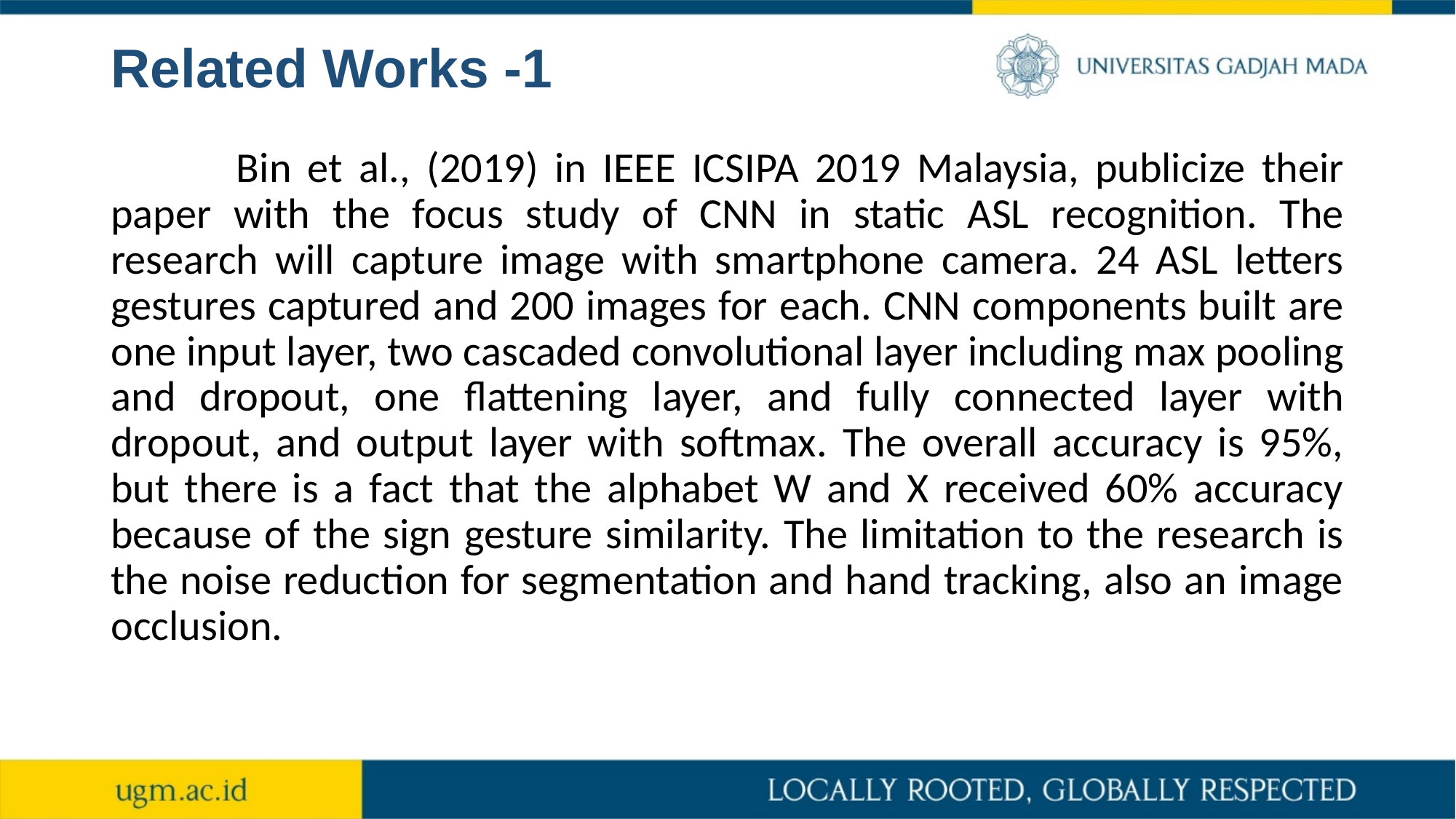

# Related Works -1
	 Bin et al., (2019) in IEEE ICSIPA 2019 Malaysia, publicize their paper with the focus study of CNN in static ASL recognition. The research will capture image with smartphone camera. 24 ASL letters gestures captured and 200 images for each. CNN components built are one input layer, two cascaded convolutional layer including max pooling and dropout, one flattening layer, and fully connected layer with dropout, and output layer with softmax. The overall accuracy is 95%, but there is a fact that the alphabet W and X received 60% accuracy because of the sign gesture similarity. The limitation to the research is the noise reduction for segmentation and hand tracking, also an image occlusion.